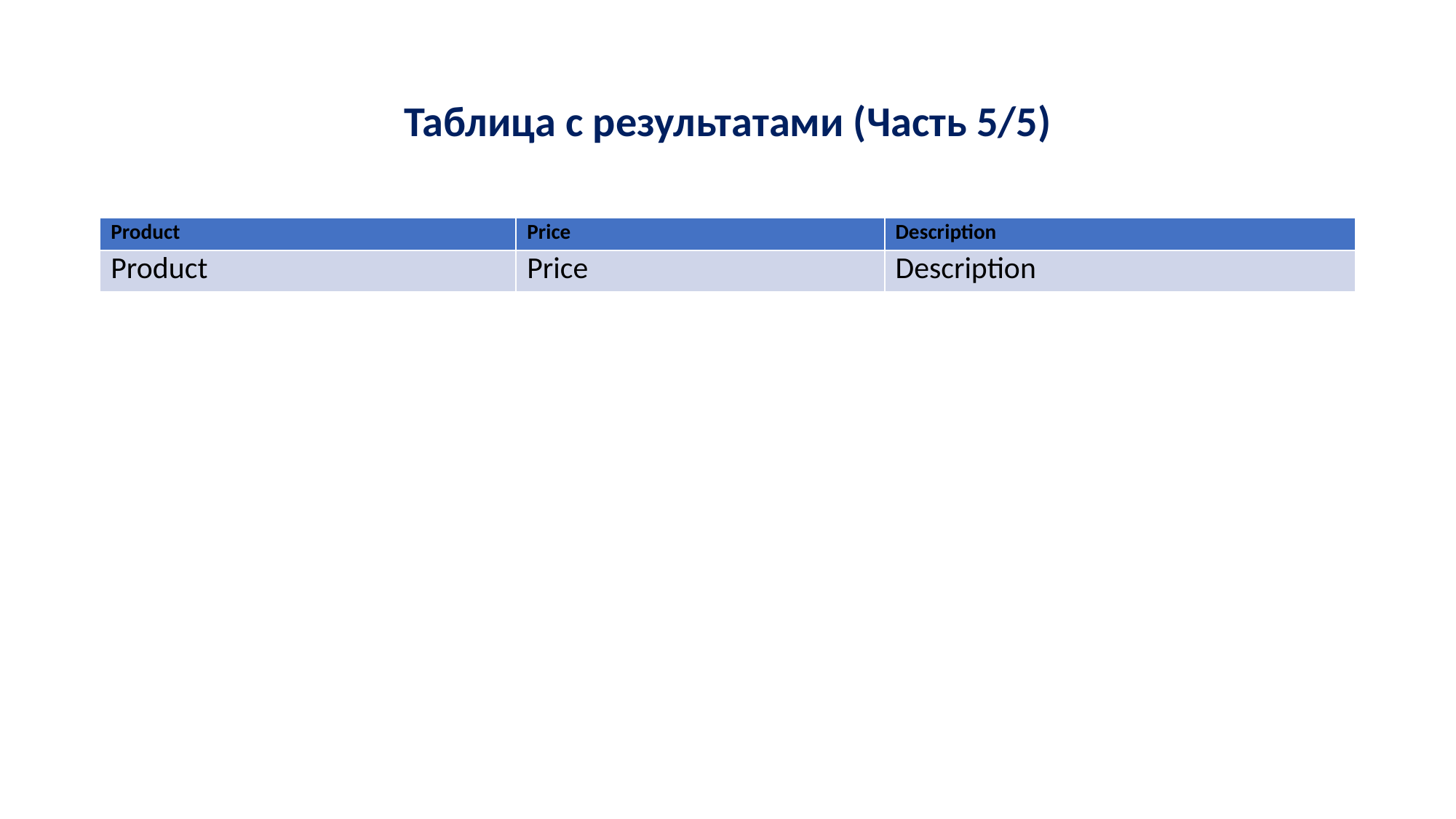

# Таблица с результатами (Часть 5/5)

| Product | Price | Description |
| --- | --- | --- |
| Product | Price | Description |